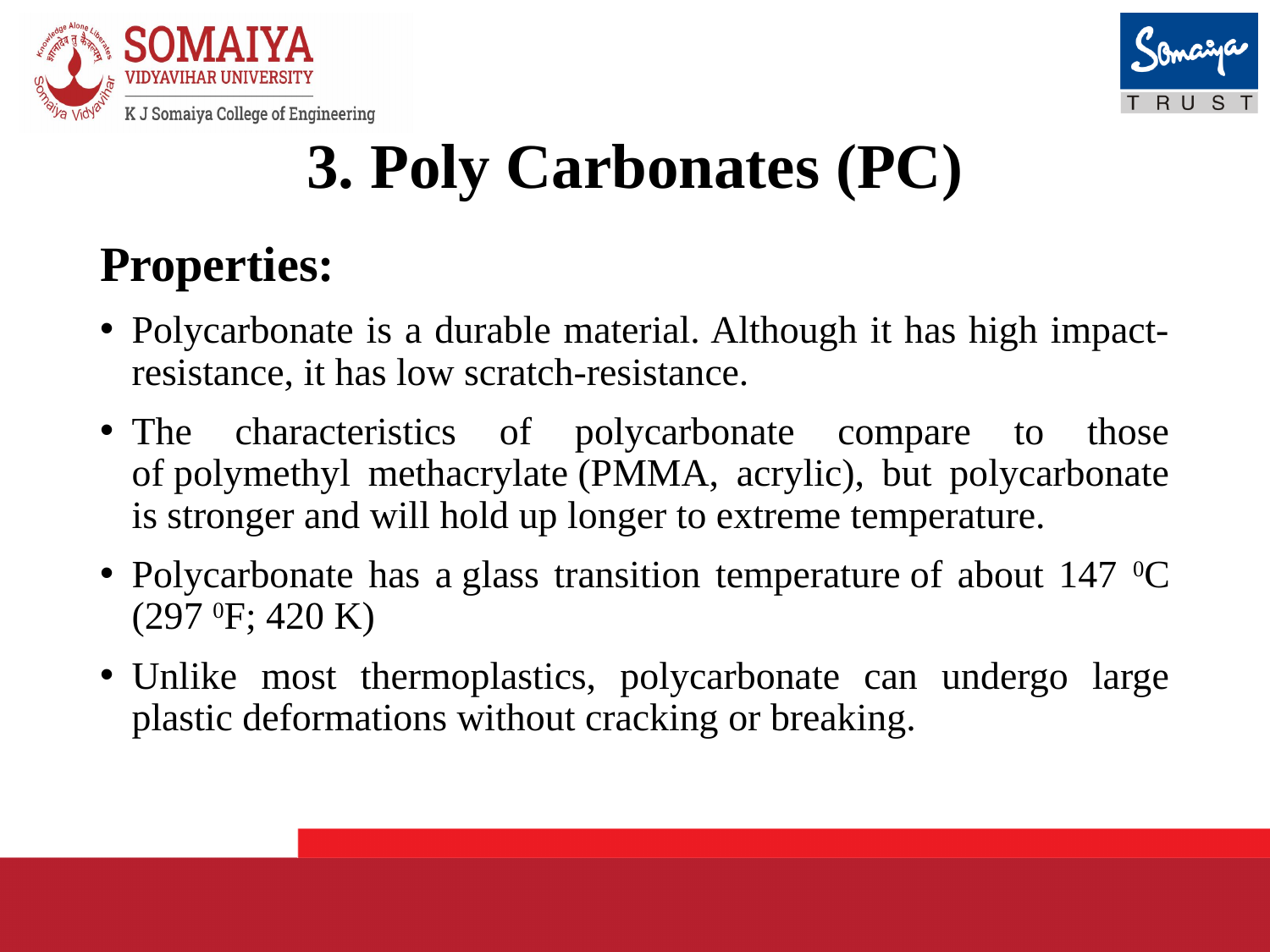

3. Poly Carbonates (PC)
Properties:
Polycarbonate is a durable material. Although it has high impact-resistance, it has low scratch-resistance.
The characteristics of polycarbonate compare to those of polymethyl methacrylate (PMMA, acrylic), but polycarbonate is stronger and will hold up longer to extreme temperature.
Polycarbonate has a glass transition temperature of about 147 0C (297 0F; 420 K)
Unlike most thermoplastics, polycarbonate can undergo large plastic deformations without cracking or breaking.